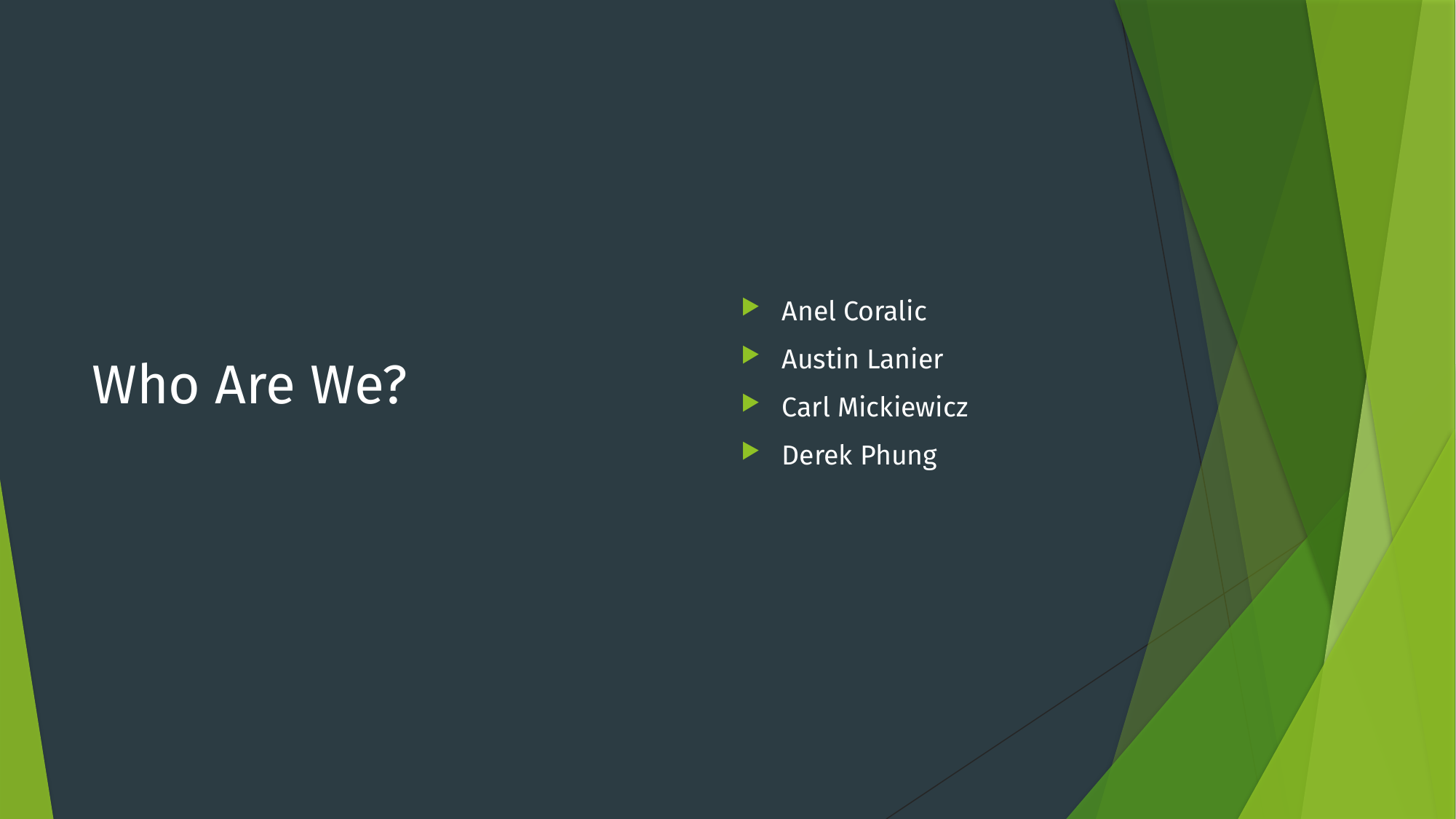

# Who Are We?
Anel Coralic
Austin Lanier
Carl Mickiewicz
Derek Phung